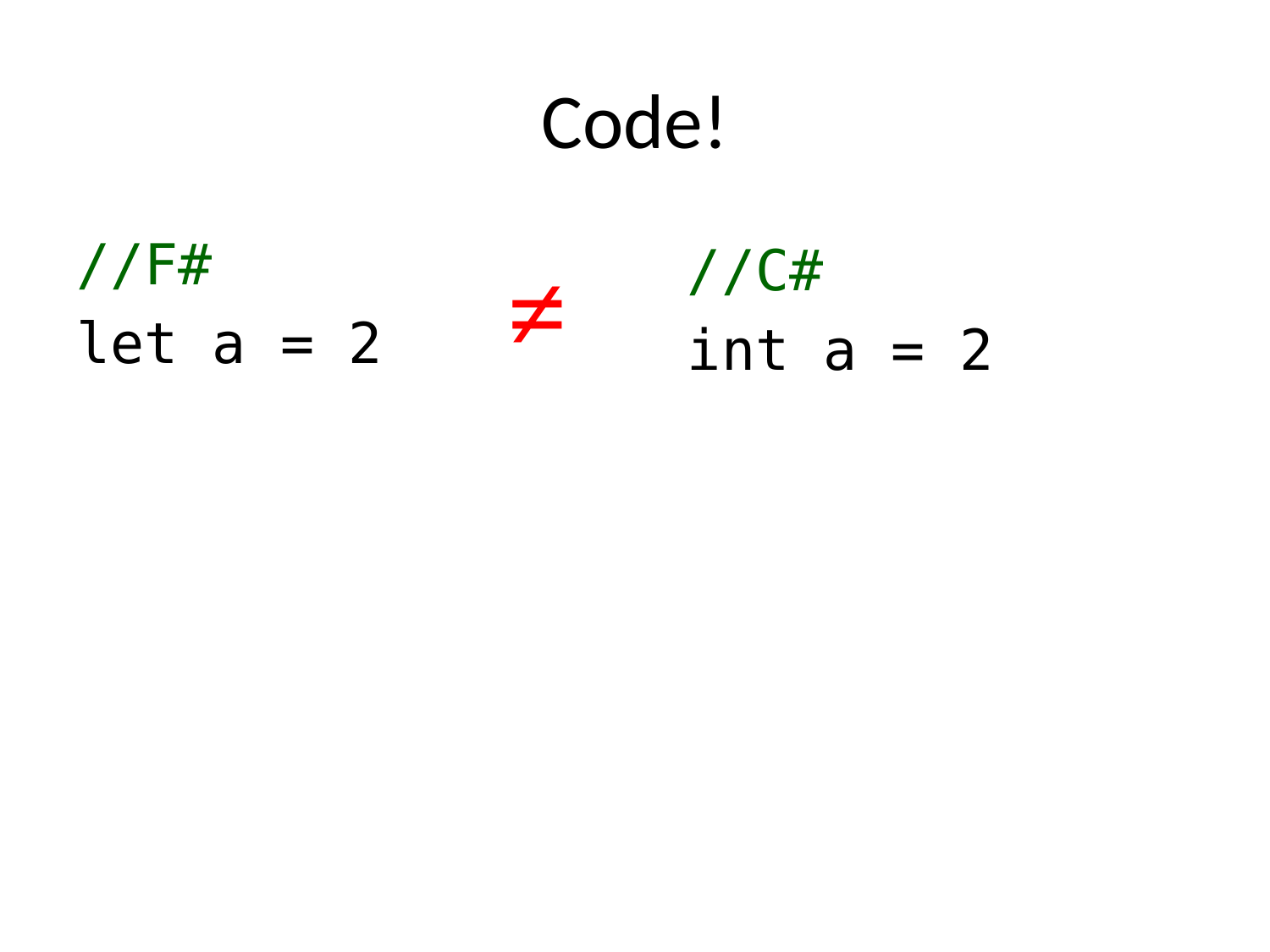

# Code!
//F#
let a = 2
//C#
int a = 2

≠